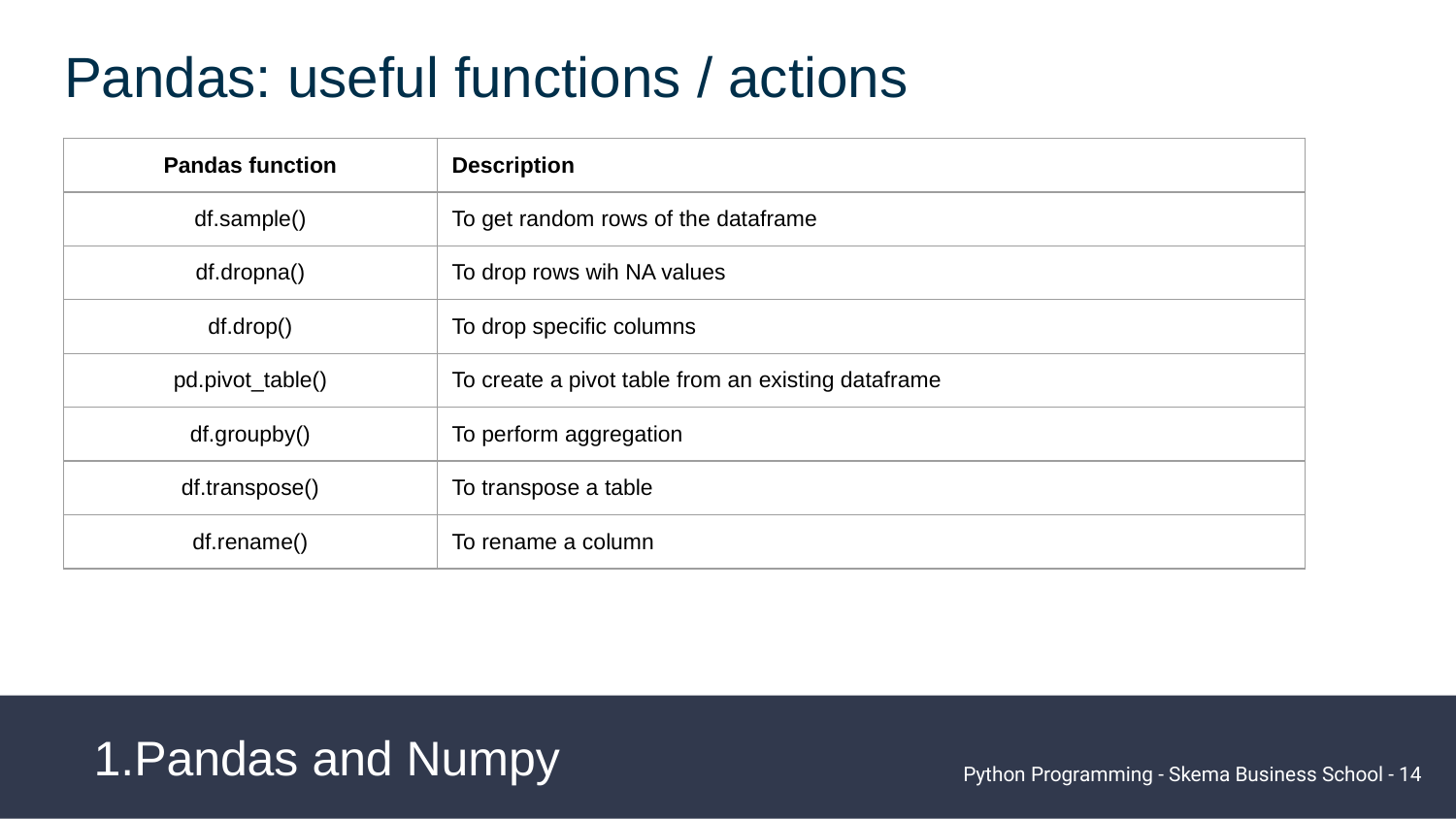

Pandas: useful functions / actions
| Pandas function | Description |
| --- | --- |
| df.sample() | To get random rows of the dataframe |
| df.dropna() | To drop rows wih NA values |
| df.drop() | To drop specific columns |
| pd.pivot\_table() | To create a pivot table from an existing dataframe |
| df.groupby() | To perform aggregation |
| df.transpose() | To transpose a table |
| df.rename() | To rename a column |
1.Pandas and Numpy
Python Programming - Skema Business School - 14